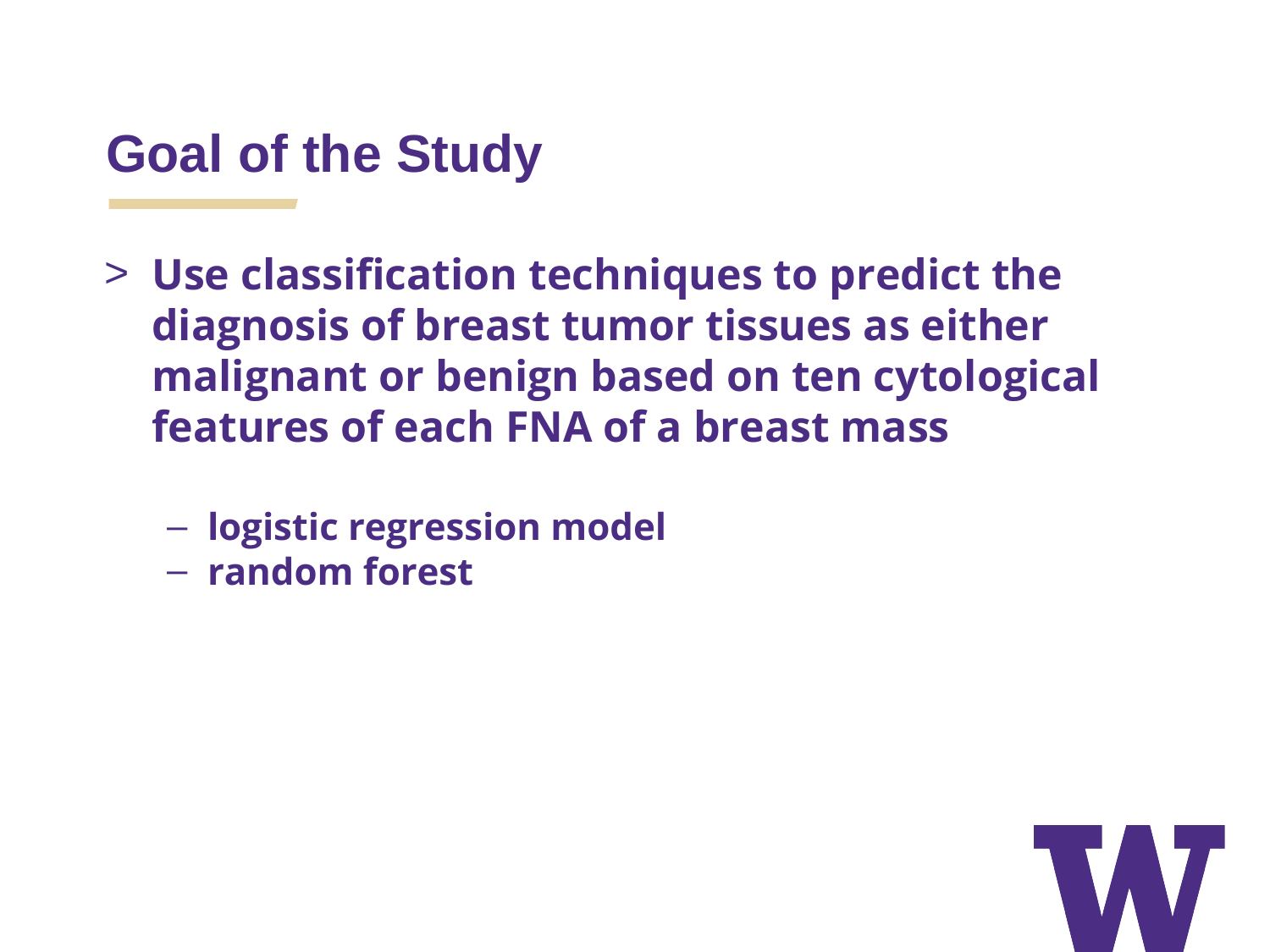

# Goal of the Study
Use classification techniques to predict the diagnosis of breast tumor tissues as either malignant or benign based on ten cytological features of each FNA of a breast mass

logistic regression model
random forest